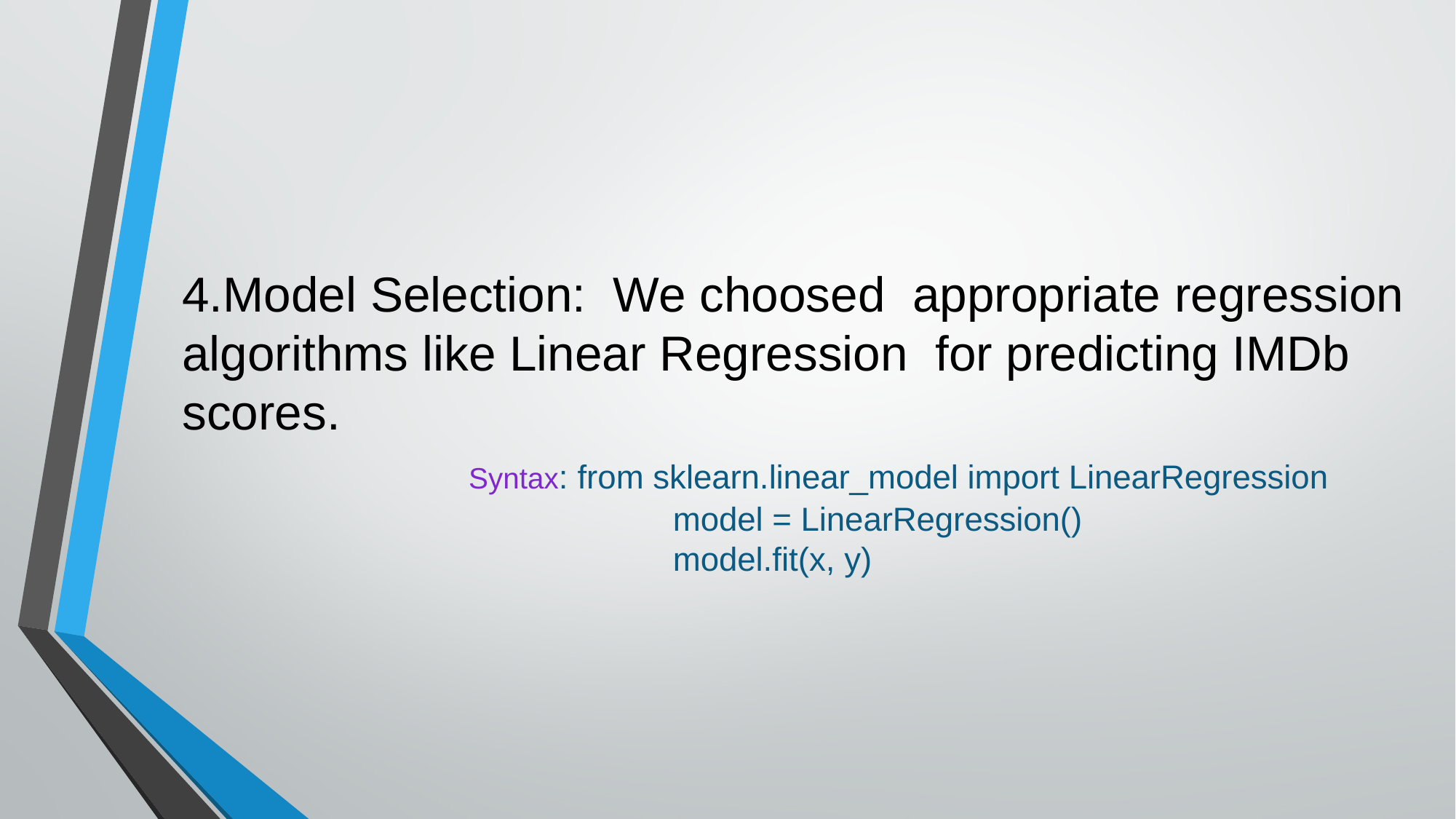

# 4.Model Selection:  We choosed  appropriate regression algorithms like Linear Regression  for predicting IMDb scores. Syntax: from sklearn.linear_model import LinearRegression model = LinearRegression() model.fit(x, y)